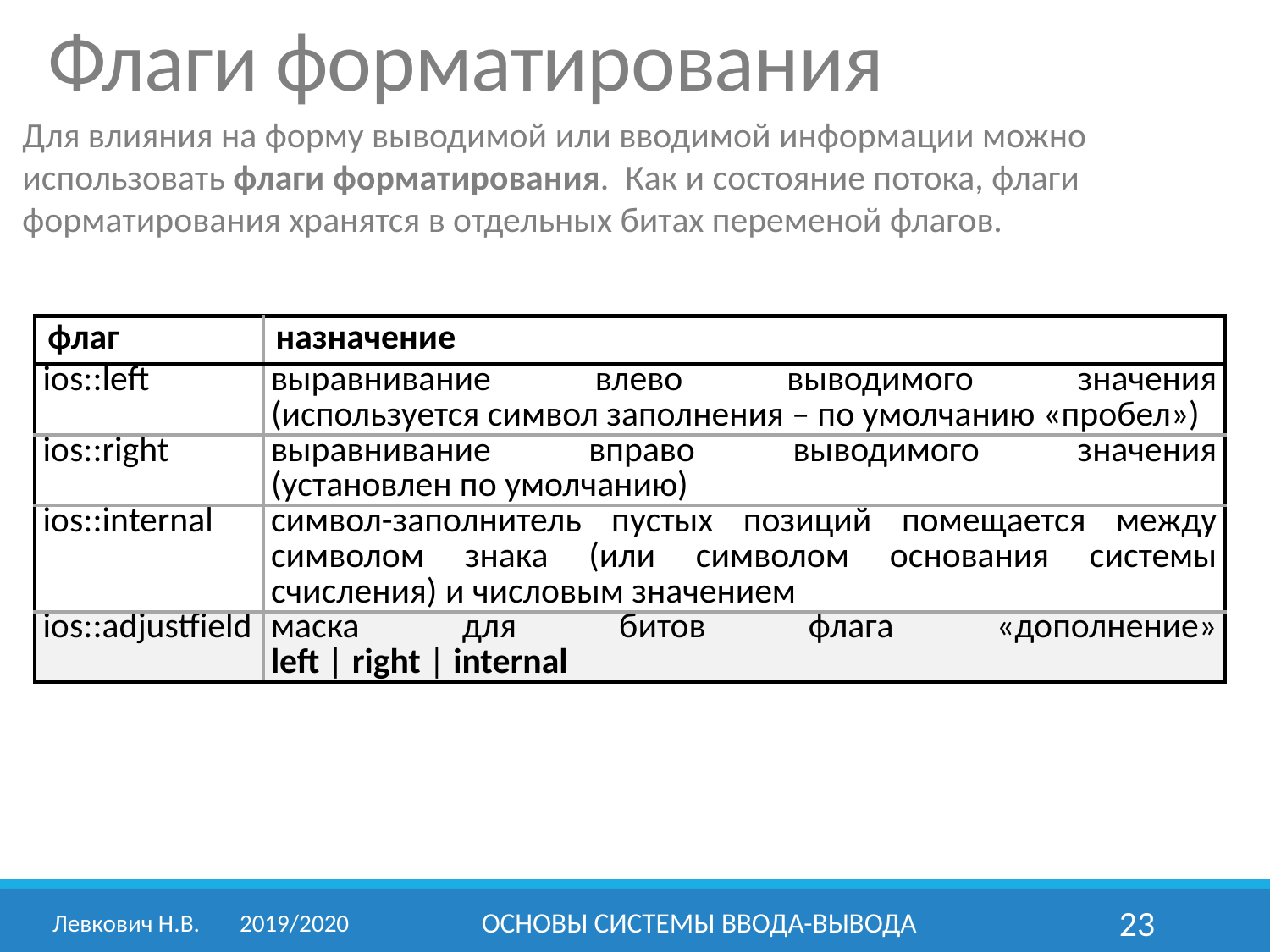

Флаги форматирования

Для влияния на форму выводимой или вводимой информации можно использовать флаги форматирования.  Как и состояние потока, флаги форматирования хранятся в отдельных битах переменой флагов.
| флаг | назначение |
| --- | --- |
| ios::left | выравнивание влево выводимого значения (используется символ заполнения – по умолчанию «пробел») |
| ios::right | выравнивание вправо выводимого значения (установлен по умолчанию) |
| ios::internal | символ-заполнитель пустых позиций помещается между символом знака (или символом основания системы счисления) и числовым значением |
| ios::adjustfield | маска для битов флага «дополнение» left | right | internal |
Левкович Н.В.	2019/2020
ОСНОВЫ СИСТЕМЫ ВВОДА-ВЫВОДА
23